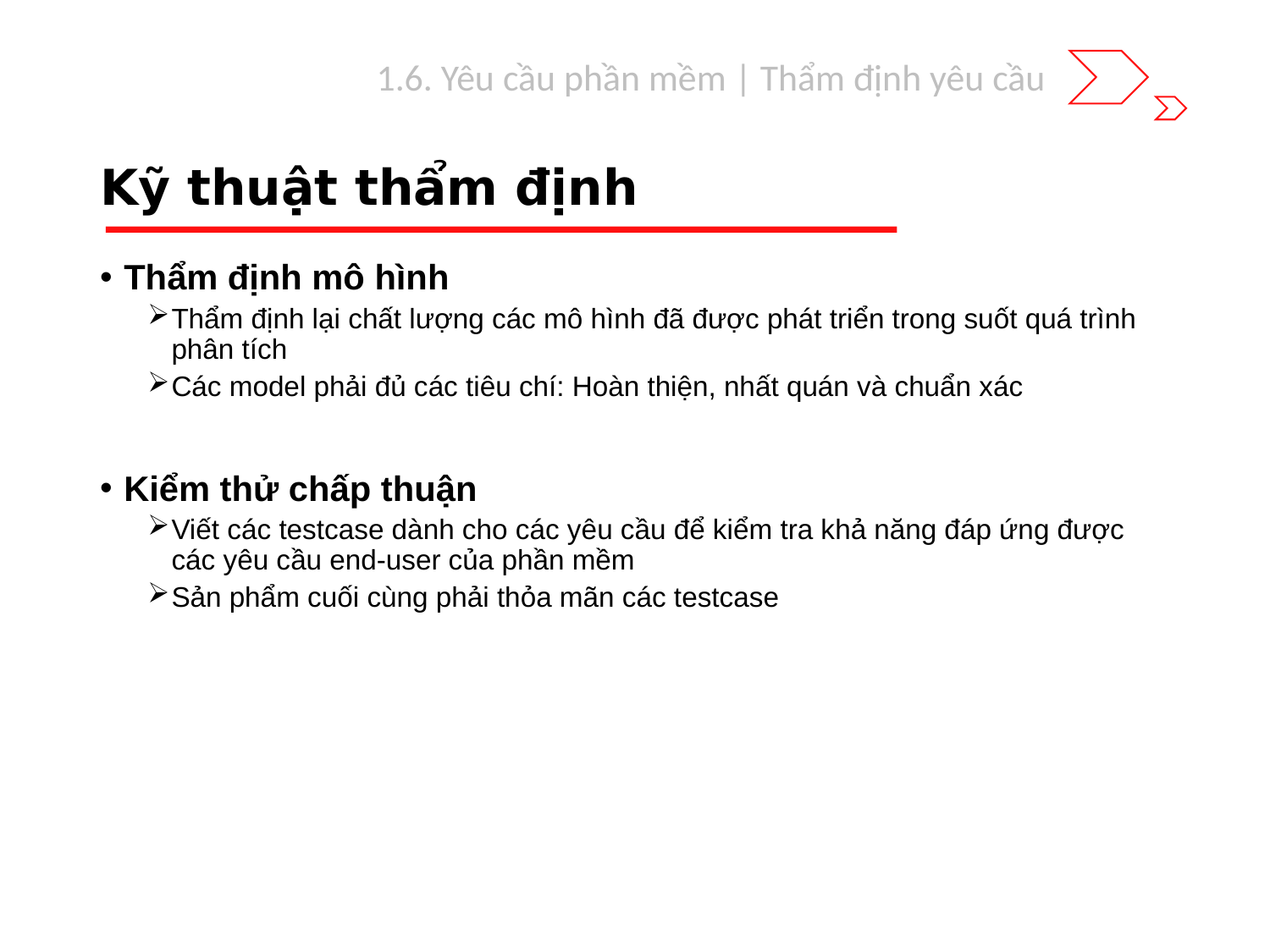

1.6. Yêu cầu phần mềm | Thẩm định yêu cầu
# Kỹ thuật thẩm định
Thẩm định mô hình
Thẩm định lại chất lượng các mô hình đã được phát triển trong suốt quá trình phân tích
Các model phải đủ các tiêu chí: Hoàn thiện, nhất quán và chuẩn xác

Kiểm thử chấp thuận
Viết các testcase dành cho các yêu cầu để kiểm tra khả năng đáp ứng được các yêu cầu end-user của phần mềm
Sản phẩm cuối cùng phải thỏa mãn các testcase